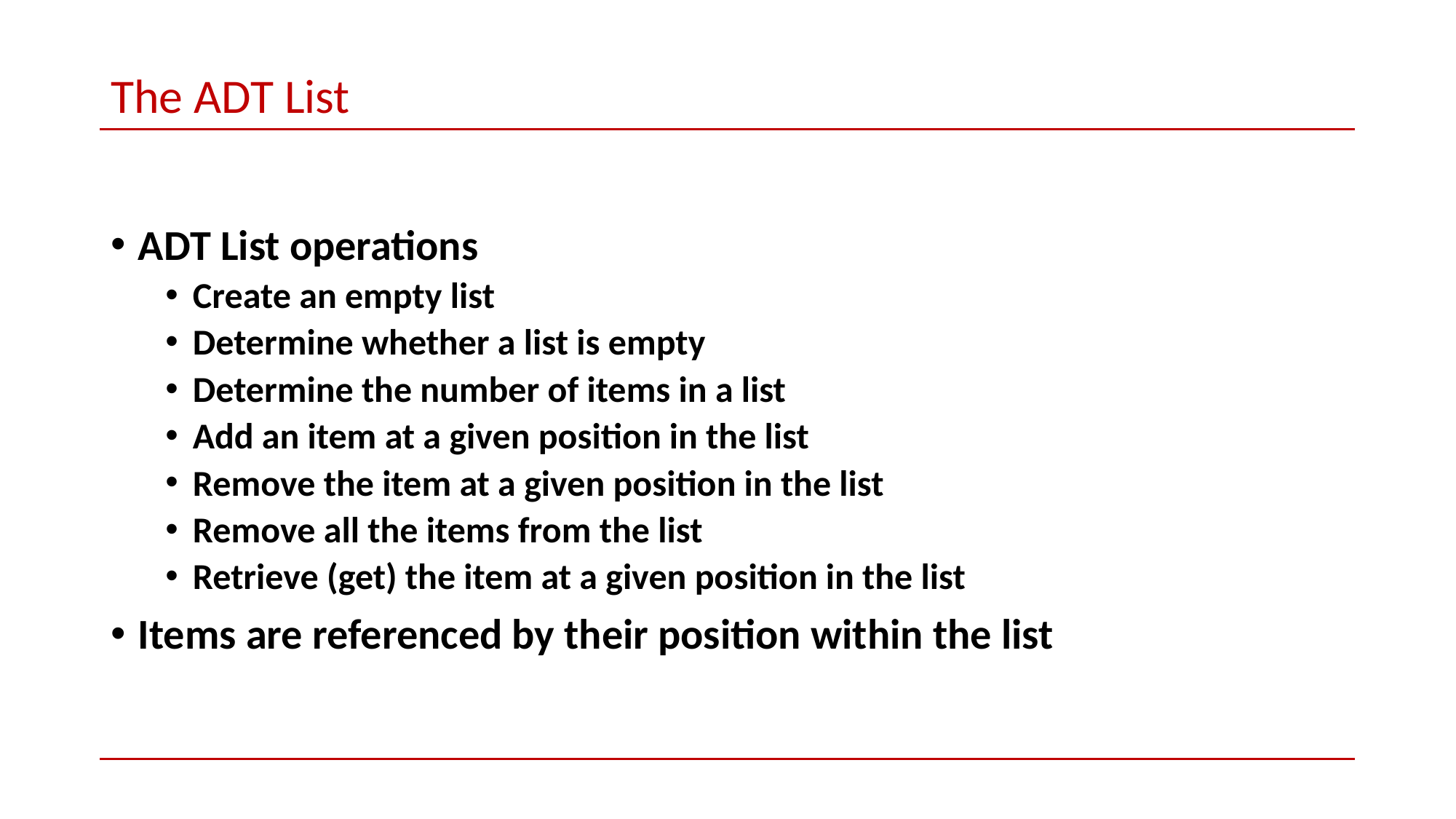

# The ADT List
ADT List operations
Create an empty list
Determine whether a list is empty
Determine the number of items in a list
Add an item at a given position in the list
Remove the item at a given position in the list
Remove all the items from the list
Retrieve (get) the item at a given position in the list
Items are referenced by their position within the list